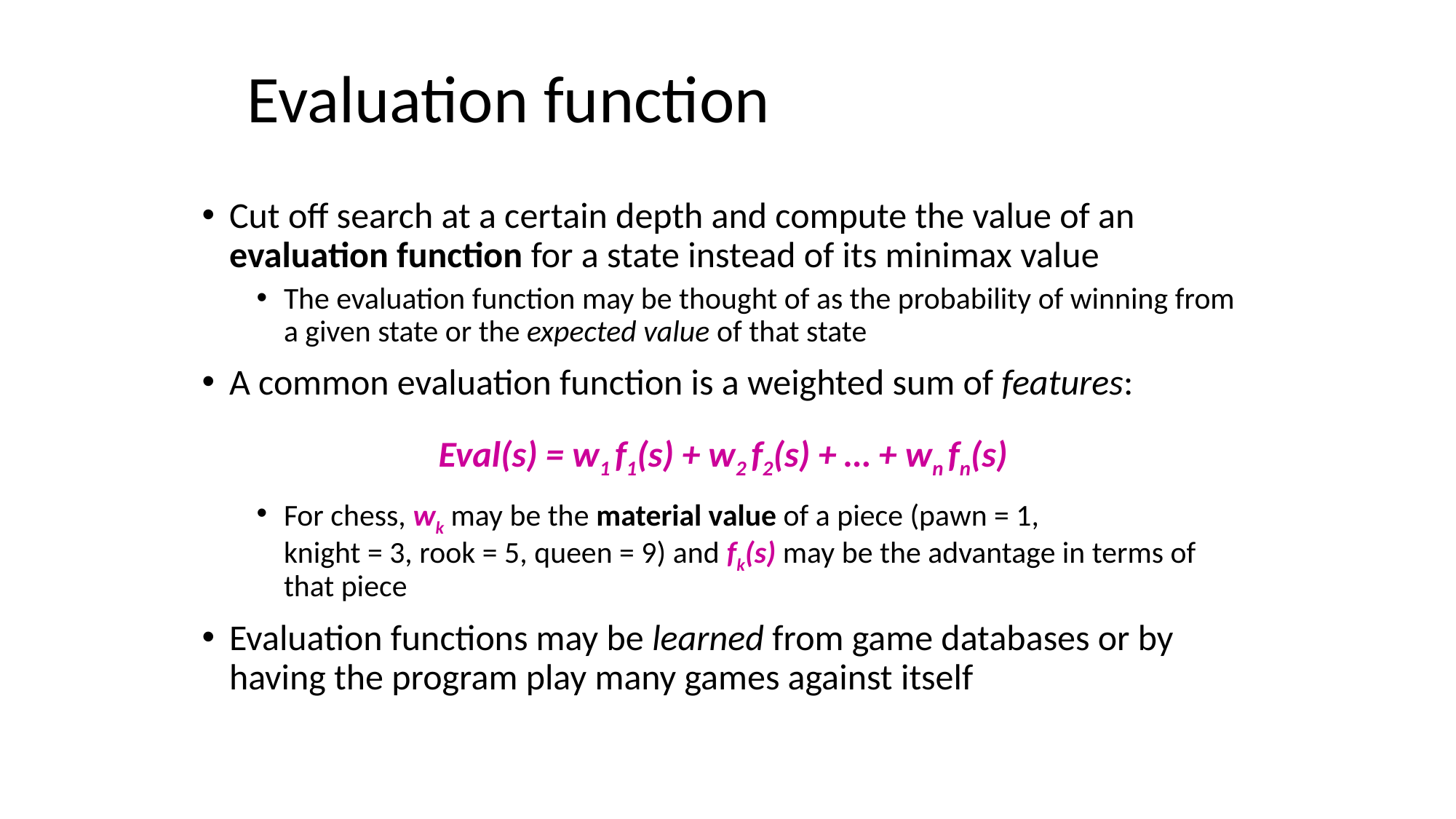

# Evaluation function
Cut off search at a certain depth and compute the value of an evaluation function for a state instead of its minimax value
The evaluation function may be thought of as the probability of winning from a given state or the expected value of that state
A common evaluation function is a weighted sum of features:
Eval(s) = w1 f1(s) + w2 f2(s) + … + wn fn(s)
For chess, wk may be the material value of a piece (pawn = 1,
knight = 3, rook = 5, queen = 9) and fk(s) may be the advantage in terms of that piece
Evaluation functions may be learned from game databases or by having the program play many games against itself